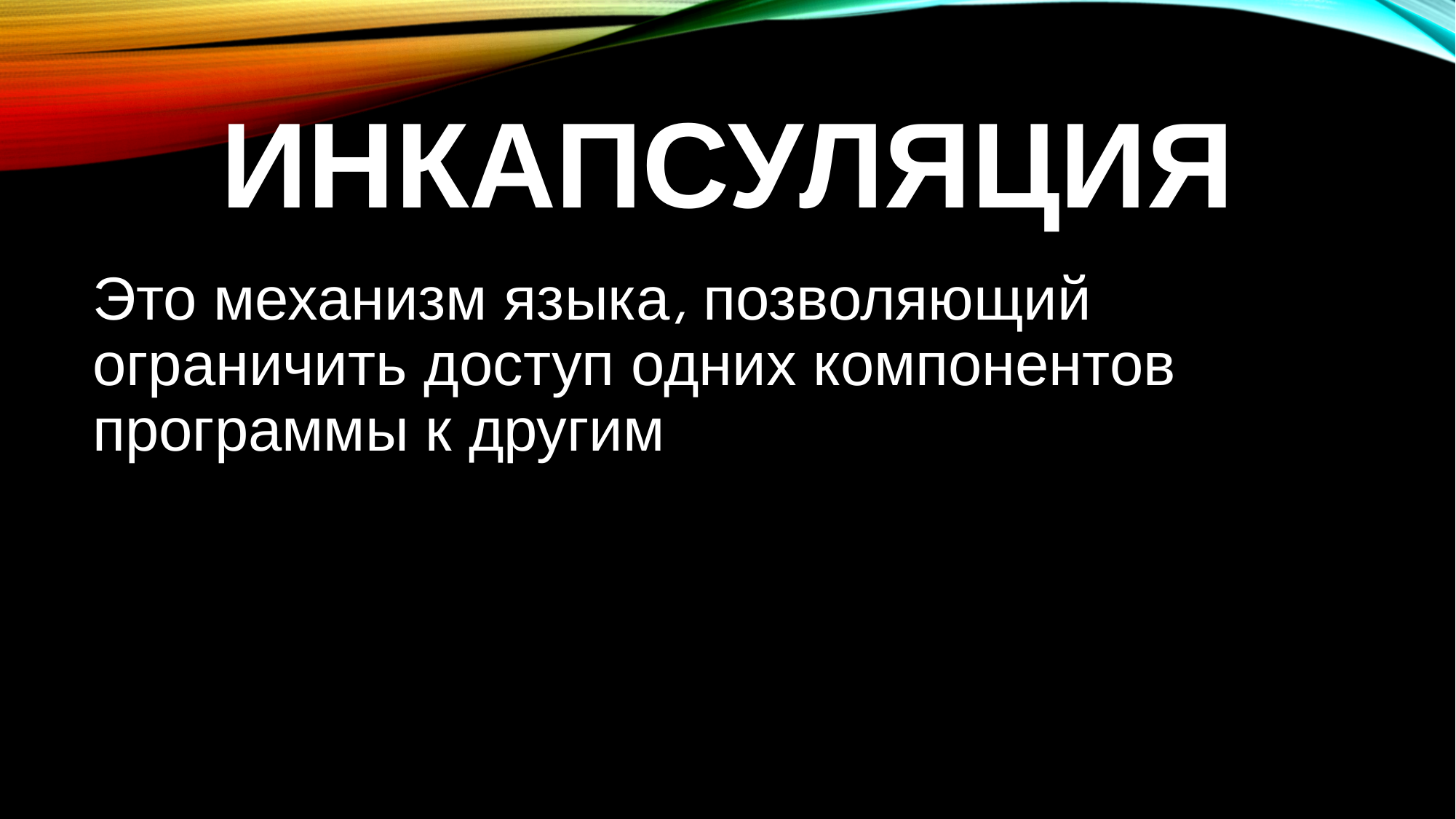

# Инкапсуляция
Это механизм языка, позволяющий ограничить доступ одних компонентов программы к другим